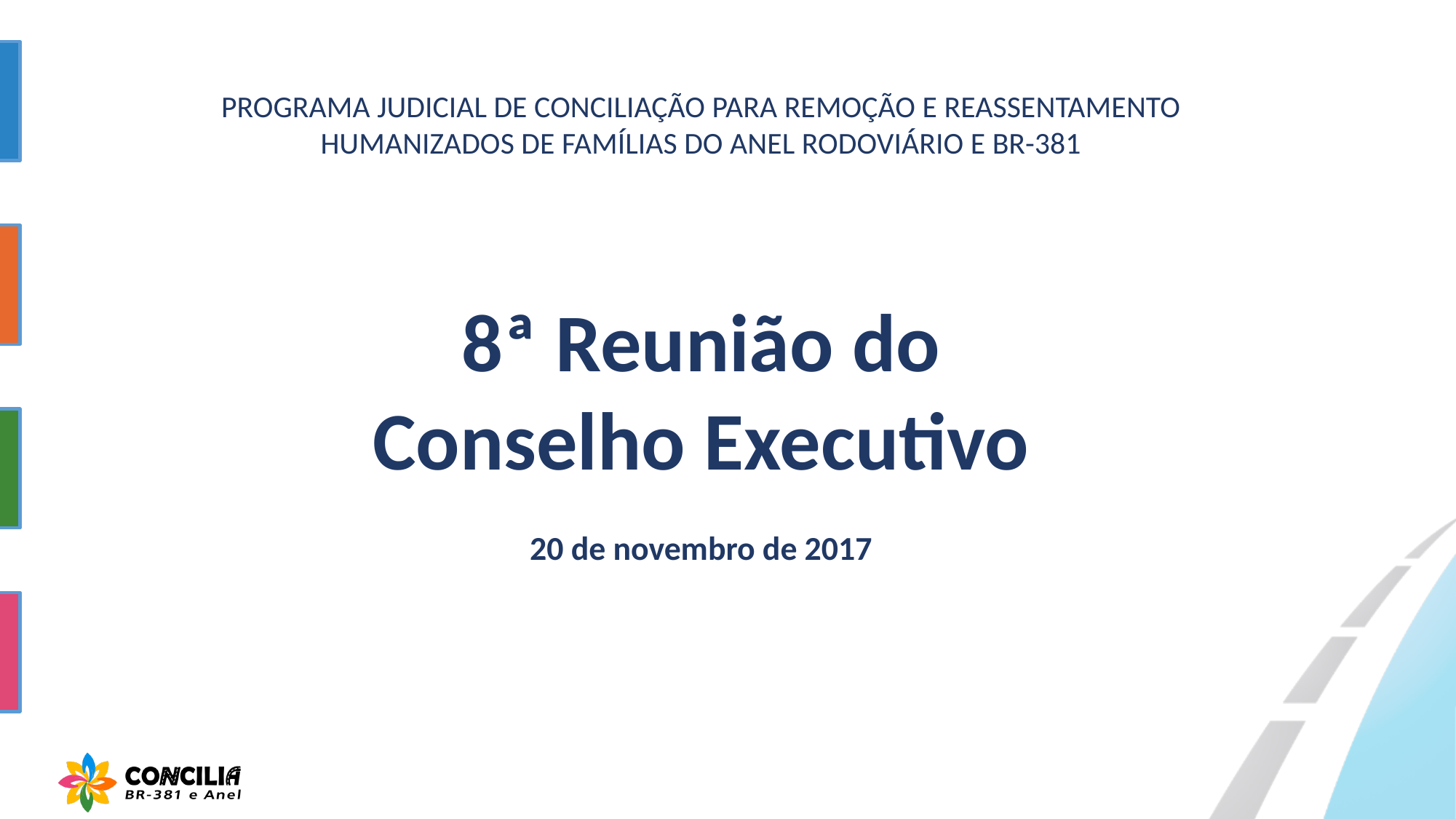

PROGRAMA JUDICIAL DE CONCILIAÇÃO PARA REMOÇÃO E REASSENTAMENTO
HUMANIZADOS DE FAMÍLIAS DO ANEL RODOVIÁRIO E BR-381
8ª Reunião do Conselho Executivo

20 de novembro de 2017